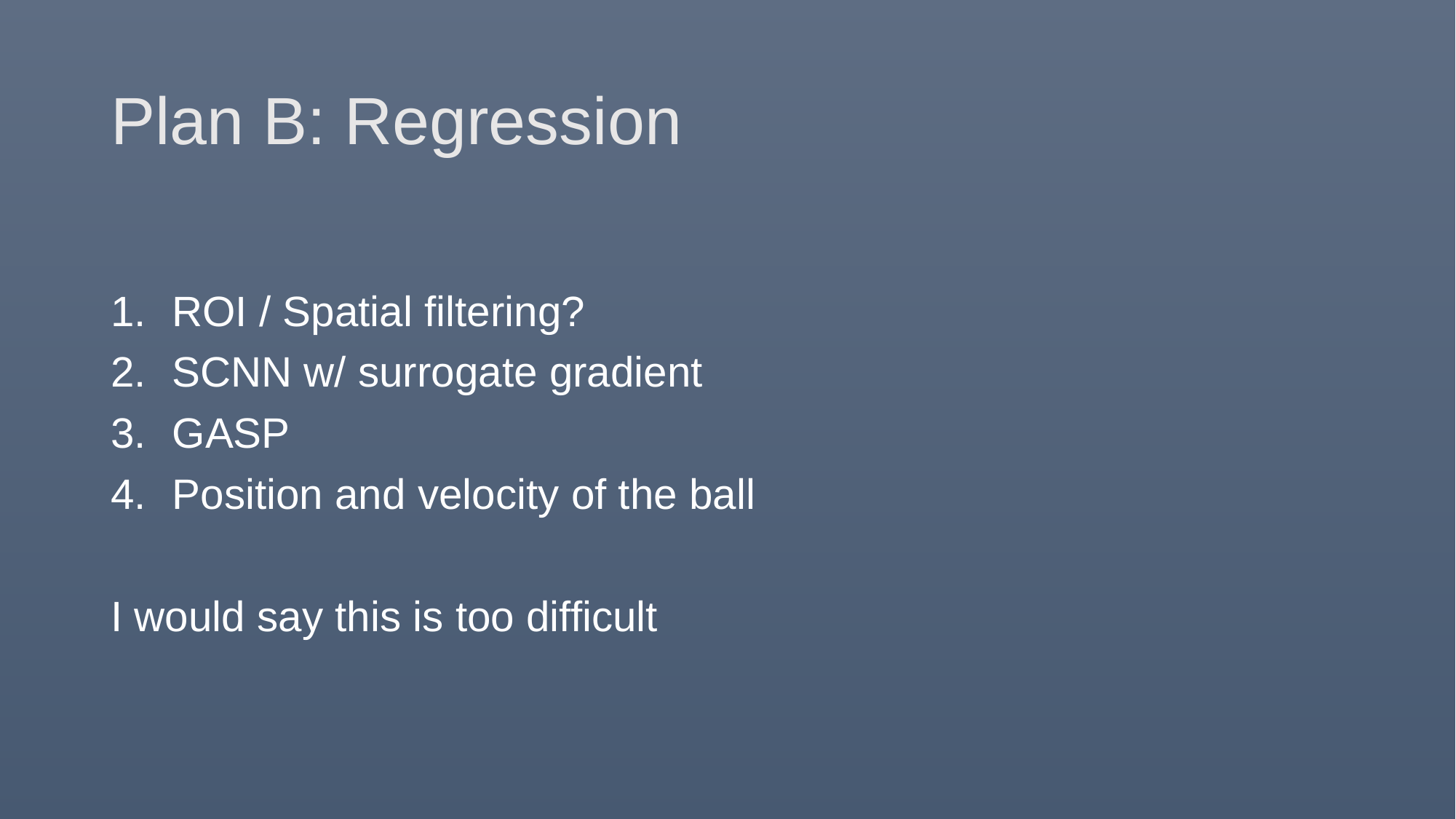

# Plan B: Regression

ROI / Spatial filtering?
SCNN w/ surrogate gradient
GASP
Position and velocity of the ball

I would say this is too difficult